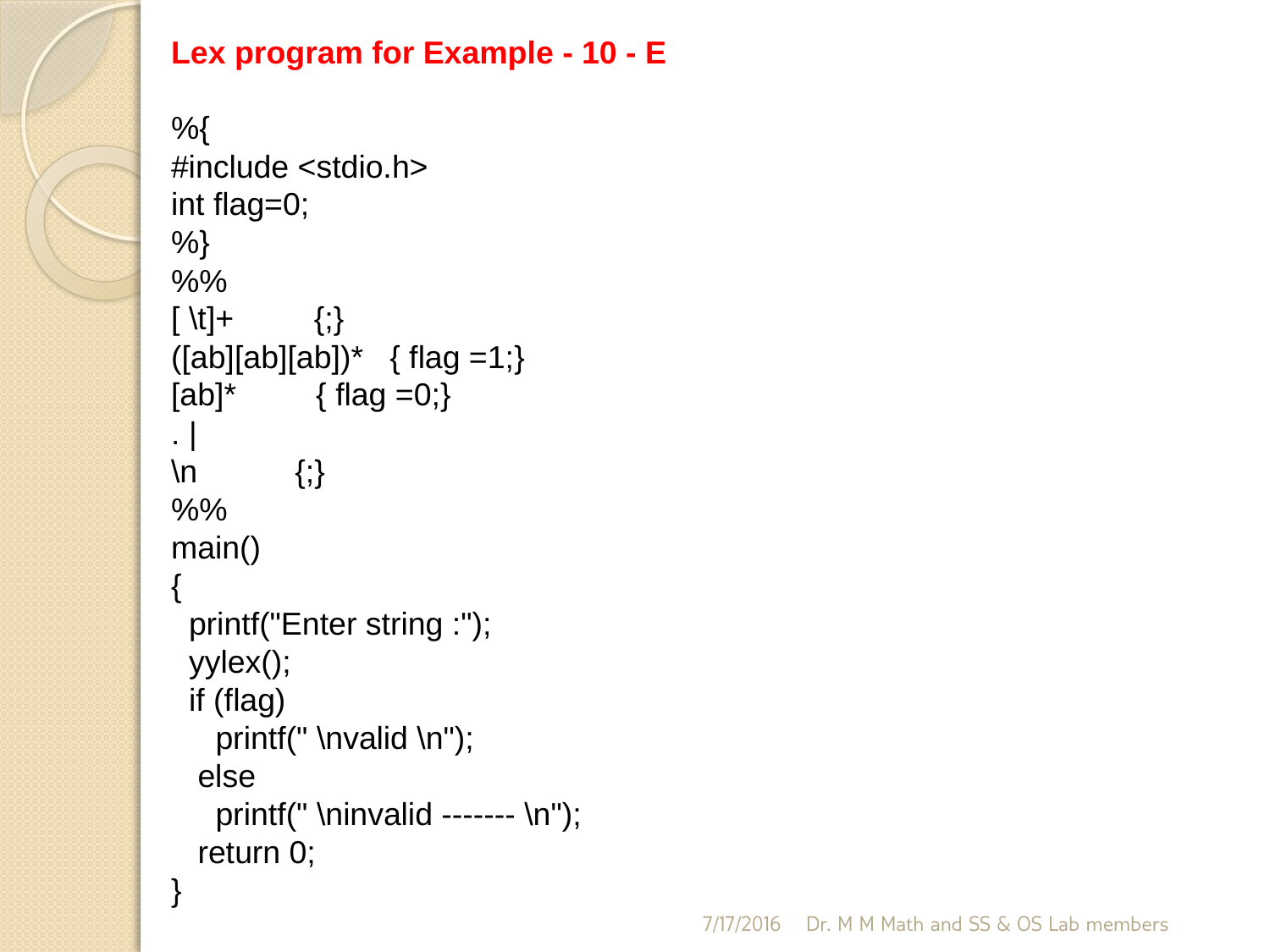

Lex program for Example - 10 - E

%{
#include <stdio.h>
int flag=0;
%}
%%
[ \t]+         {;}
([ab][ab][ab])*   { flag =1;}
[ab]*         { flag =0;}
. |
\n           {;}
%%
main()
{
  printf("Enter string :");
  yylex();
  if (flag)
     printf(" \nvalid \n");
   else
     printf(" \ninvalid ------- \n");
   return 0;
}

7/17/2016
Dr. M M Math and SS & OS Lab members
31